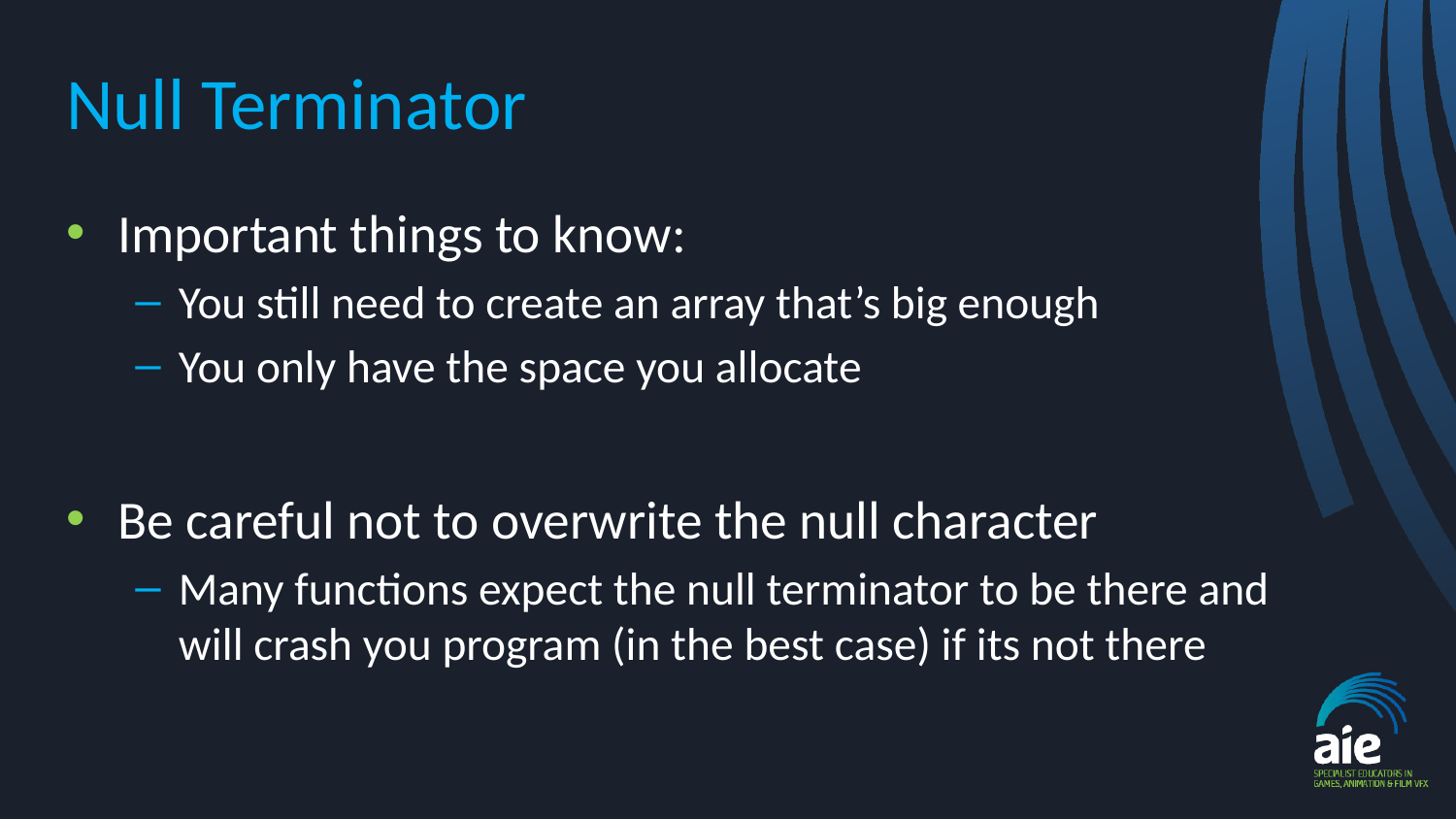

# Null Terminator
Important things to know:
You still need to create an array that’s big enough
You only have the space you allocate

Be careful not to overwrite the null character
Many functions expect the null terminator to be there and will crash you program (in the best case) if its not there